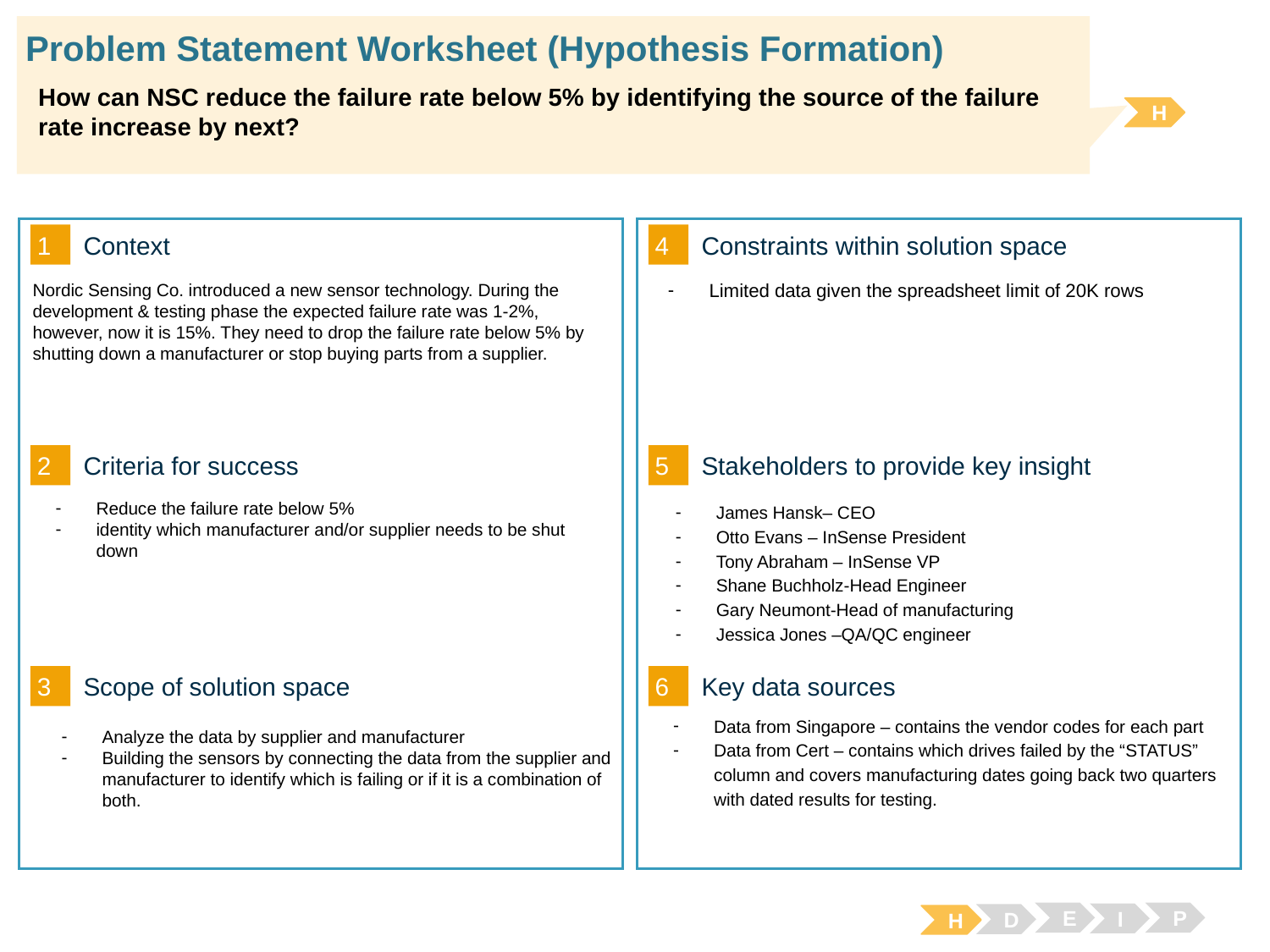

# Problem Statement Worksheet (Hypothesis Formation)
How can NSC reduce the failure rate below 5% by identifying the source of the failure rate increase by next?
H

1
4
Context
Constraints within solution space
Limited data given the spreadsheet limit of 20K rows
Nordic Sensing Co. introduced a new sensor technology. During the development & testing phase the expected failure rate was 1-2%, however, now it is 15%. They need to drop the failure rate below 5% by shutting down a manufacturer or stop buying parts from a supplier.
2
5
Criteria for success
Stakeholders to provide key insight
Reduce the failure rate below 5%
identity which manufacturer and/or supplier needs to be shut down
James Hansk– CEO
Otto Evans – InSense President
Tony Abraham – InSense VP
Shane Buchholz-Head Engineer
Gary Neumont-Head of manufacturing
Jessica Jones –QA/QC engineer

3
6
Key data sources
Scope of solution space
Data from Singapore – contains the vendor codes for each part
Data from Cert – contains which drives failed by the “STATUS” column and covers manufacturing dates going back two quarters with dated results for testing.

Analyze the data by supplier and manufacturer
Building the sensors by connecting the data from the supplier and manufacturer to identify which is failing or if it is a combination of both.
E
P
I
D
H